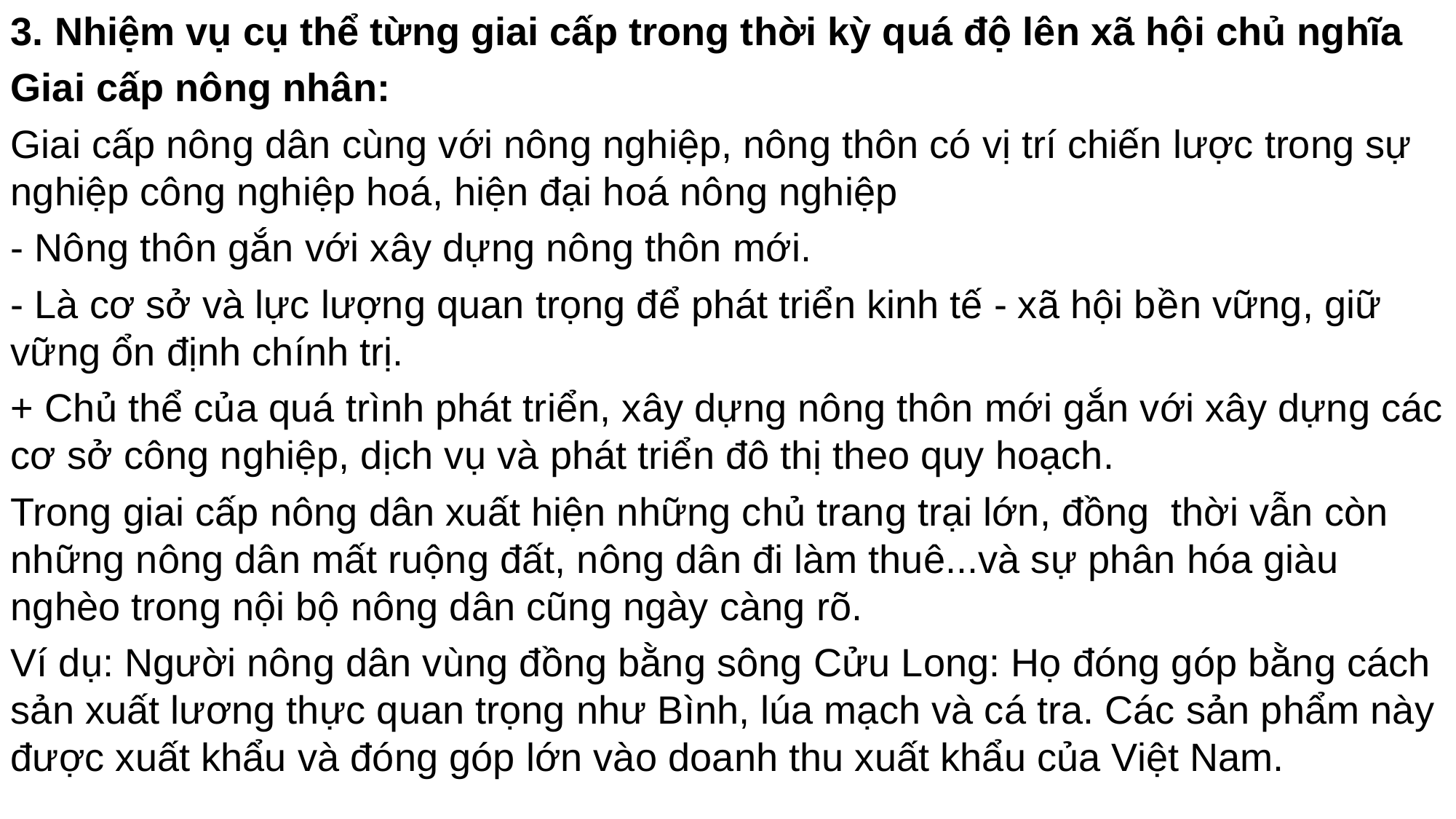

3. Nhiệm vụ cụ thể từng giai cấp trong thời kỳ quá độ lên xã hội chủ nghĩa
Giai cấp nông nhân:
Giai cấp nông dân cùng với nông nghiệp, nông thôn có vị trí chiến lược trong sự nghiệp công nghiệp hoá, hiện đại hoá nông nghiệp
- Nông thôn gắn với xây dựng nông thôn mới.
- Là cơ sở và lực lượng quan trọng để phát triển kinh tế - xã hội bền vững, giữ vững ổn định chính trị.
+ Chủ thể của quá trình phát triển, xây dựng nông thôn mới gắn với xây dựng các cơ sở công nghiệp, dịch vụ và phát triển đô thị theo quy hoạch.
Trong giai cấp nông dân xuất hiện những chủ trang trại lớn, đồng  thời vẫn còn những nông dân mất ruộng đất, nông dân đi làm thuê...và sự phân hóa giàu nghèo trong nội bộ nông dân cũng ngày càng rõ.
Ví dụ: Người nông dân vùng đồng bằng sông Cửu Long: Họ đóng góp bằng cách sản xuất lương thực quan trọng như Bình, lúa mạch và cá tra. Các sản phẩm này được xuất khẩu và đóng góp lớn vào doanh thu xuất khẩu của Việt Nam.